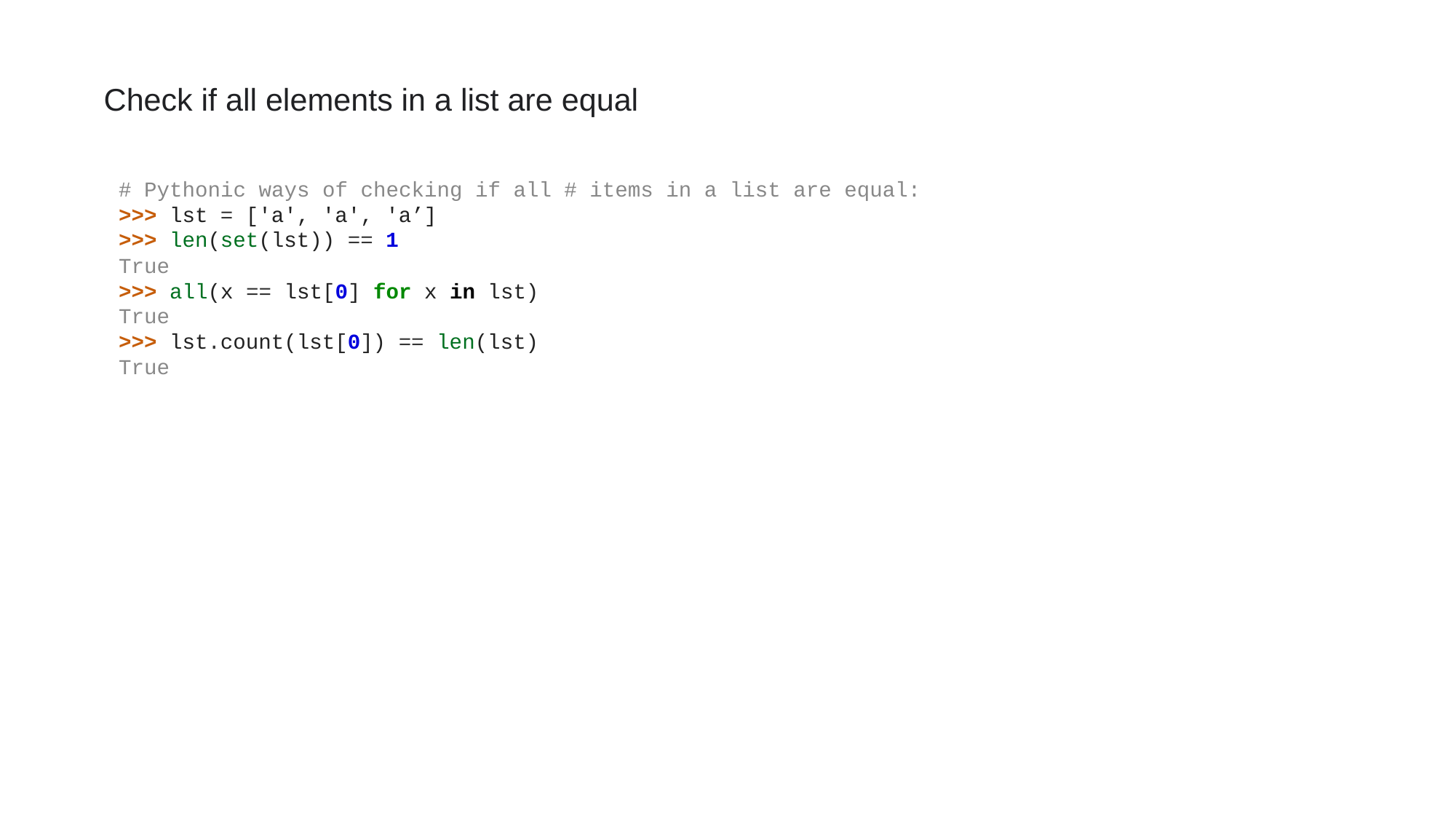

# Check if all elements in a list are equal
# Pythonic ways of checking if all # items in a list are equal: >>> lst = ['a', 'a', 'a’]
>>> len(set(lst)) == 1
True
>>> all(x == lst[0] for x in lst)
True
>>> lst.count(lst[0]) == len(lst)
True